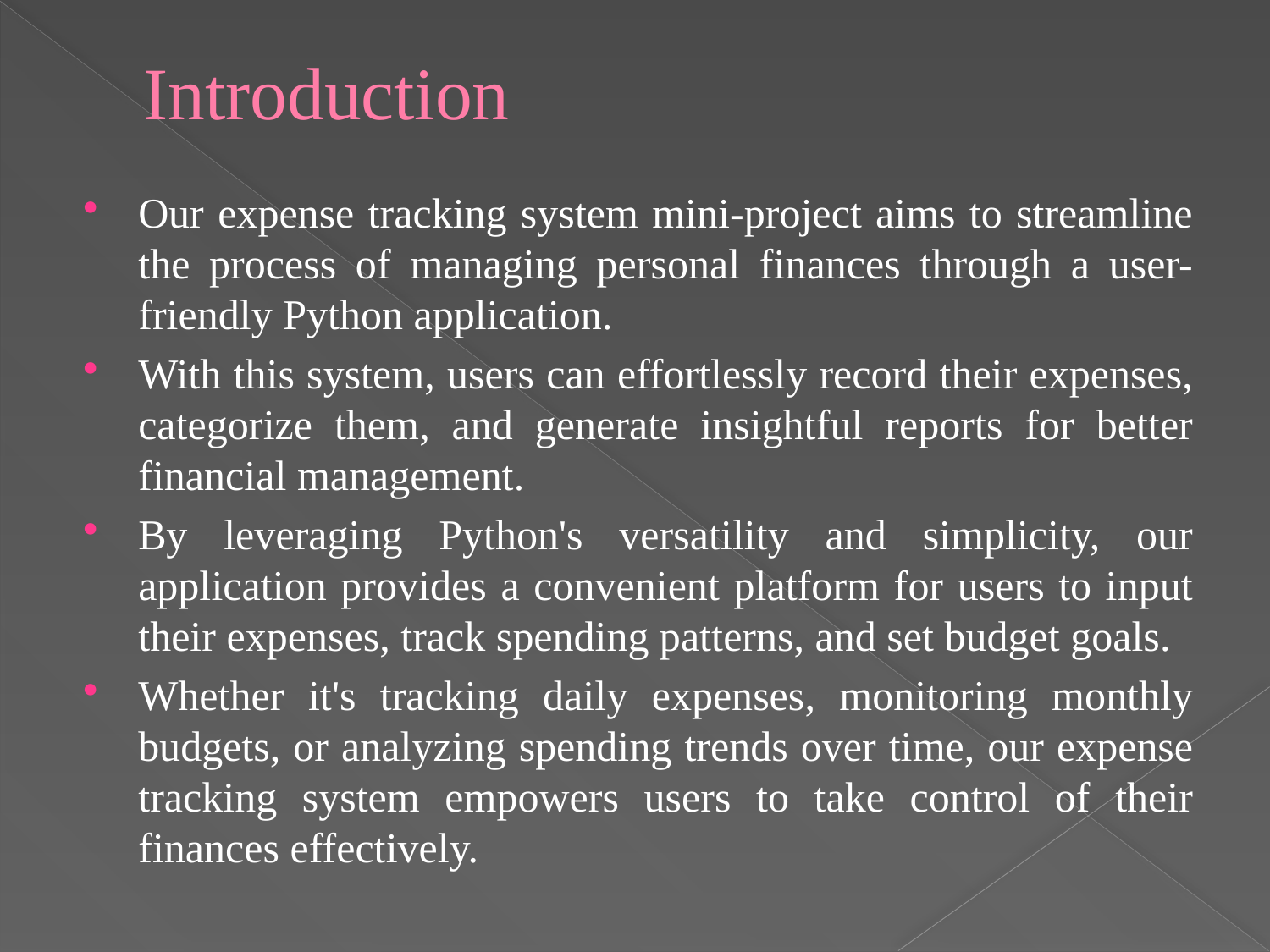

# Introduction
Our expense tracking system mini-project aims to streamline the process of managing personal finances through a user-friendly Python application.
With this system, users can effortlessly record their expenses, categorize them, and generate insightful reports for better financial management.
By leveraging Python's versatility and simplicity, our application provides a convenient platform for users to input their expenses, track spending patterns, and set budget goals.
Whether it's tracking daily expenses, monitoring monthly budgets, or analyzing spending trends over time, our expense tracking system empowers users to take control of their finances effectively.